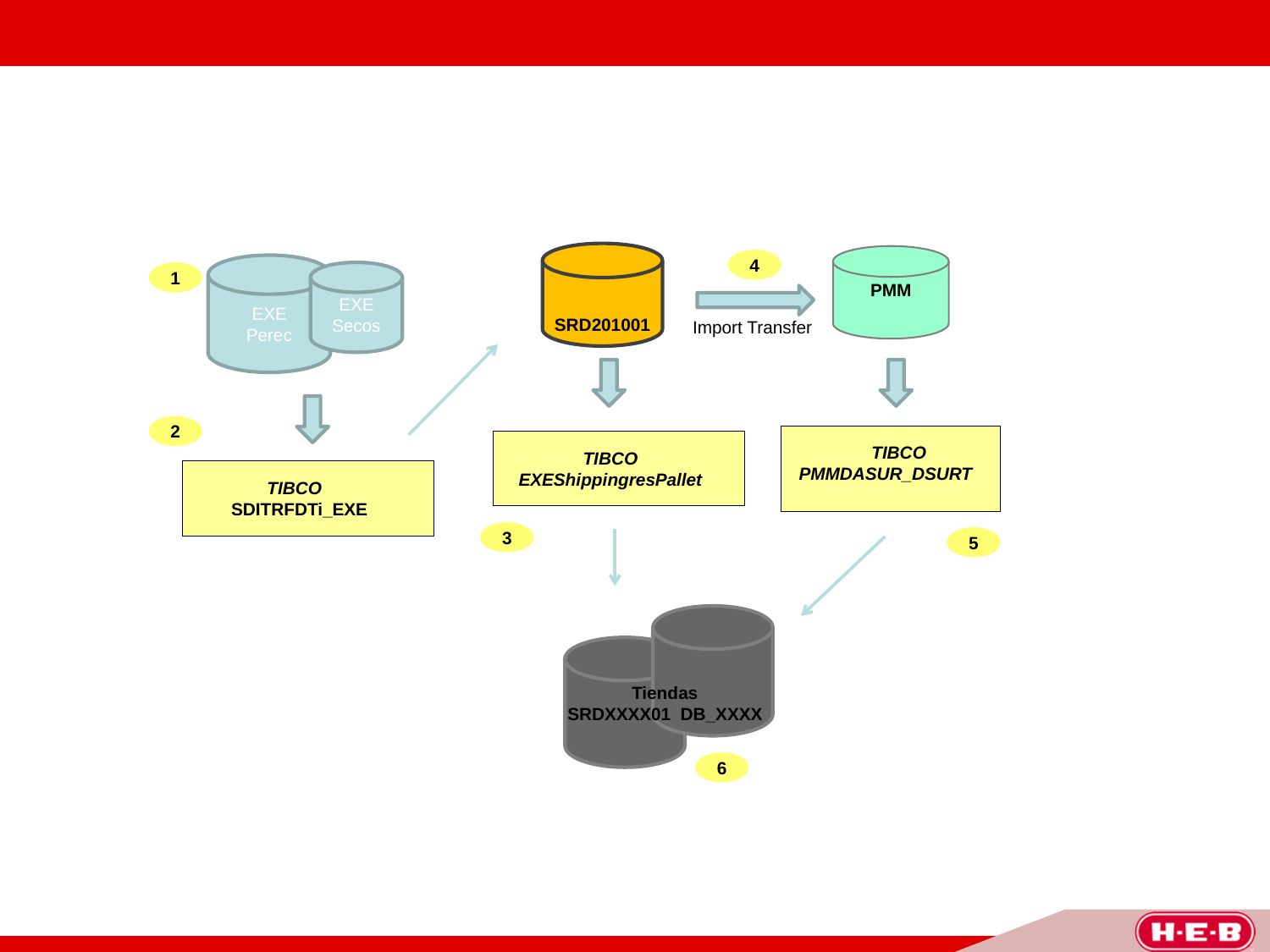

PMM

4

EXE
Perec

1
EXE
Secos
SRD201001
Import Transfer

2

TIBCO
PMMDASUR_DSURT
TIBCO EXEShippingresPallet
3

Tiendas
SRDXXXX01  DB_XXXX

6

TIBCO
SDITRFDTi_EXE
5